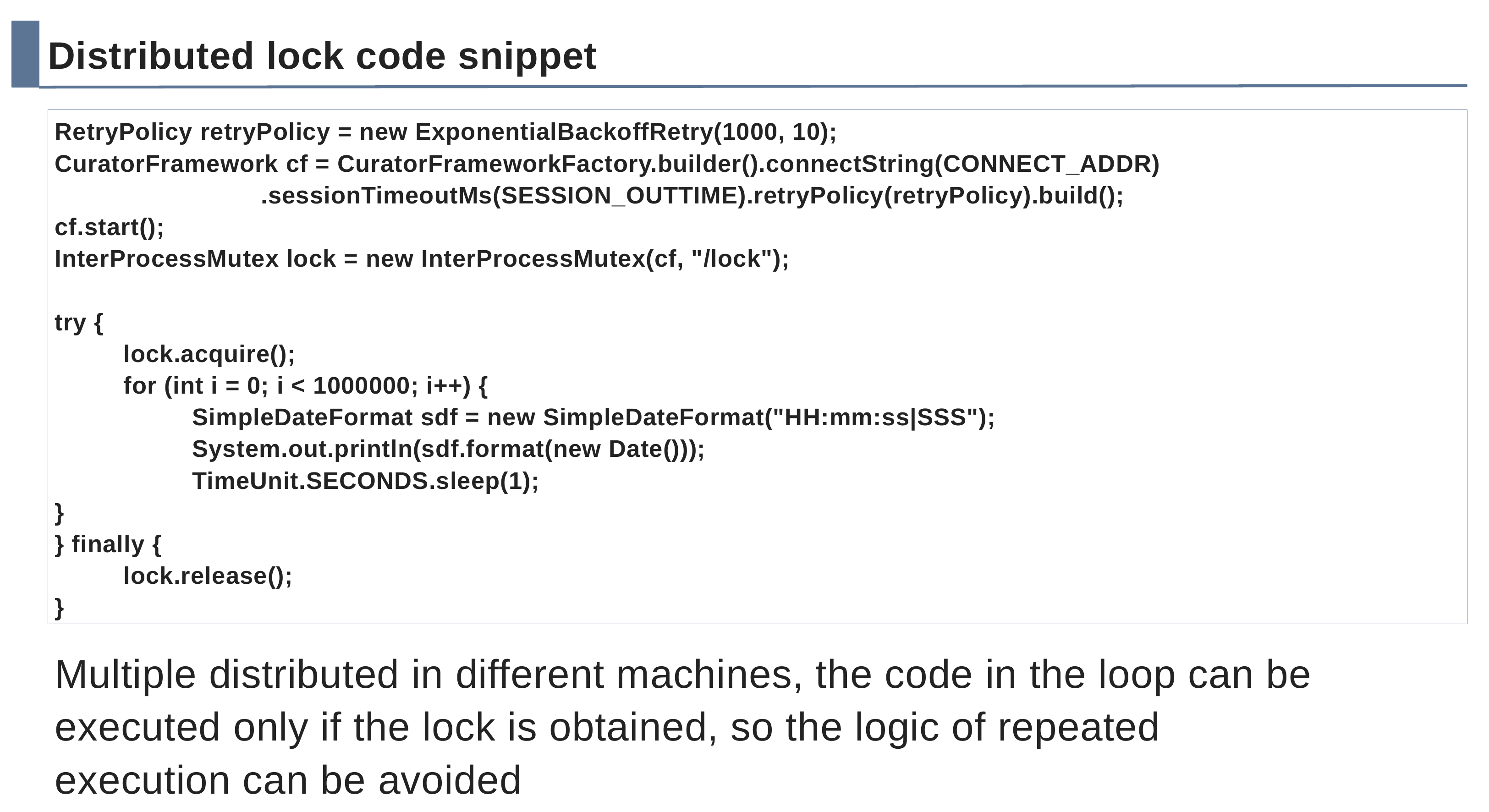

Distributed lock code snippet
RetryPolicy retryPolicy = new ExponentialBackoffRetry(1000, 10);
CuratorFramework cf = CuratorFrameworkFactory.builder().connectString(CONNECT_ADDR)
			.sessionTimeoutMs(SESSION_OUTTIME).retryPolicy(retryPolicy).build();
cf.start();
InterProcessMutex lock = new InterProcessMutex(cf, "/lock");

try {
	lock.acquire();
	for (int i = 0; i < 1000000; i++) {
		SimpleDateFormat sdf = new SimpleDateFormat("HH:mm:ss|SSS");
		System.out.println(sdf.format(new Date()));
		TimeUnit.SECONDS.sleep(1);
}
} finally {
	lock.release();
}
Multiple distributed in different machines, the code in the loop can be executed only if the lock is obtained, so the logic of repeated execution can be avoided